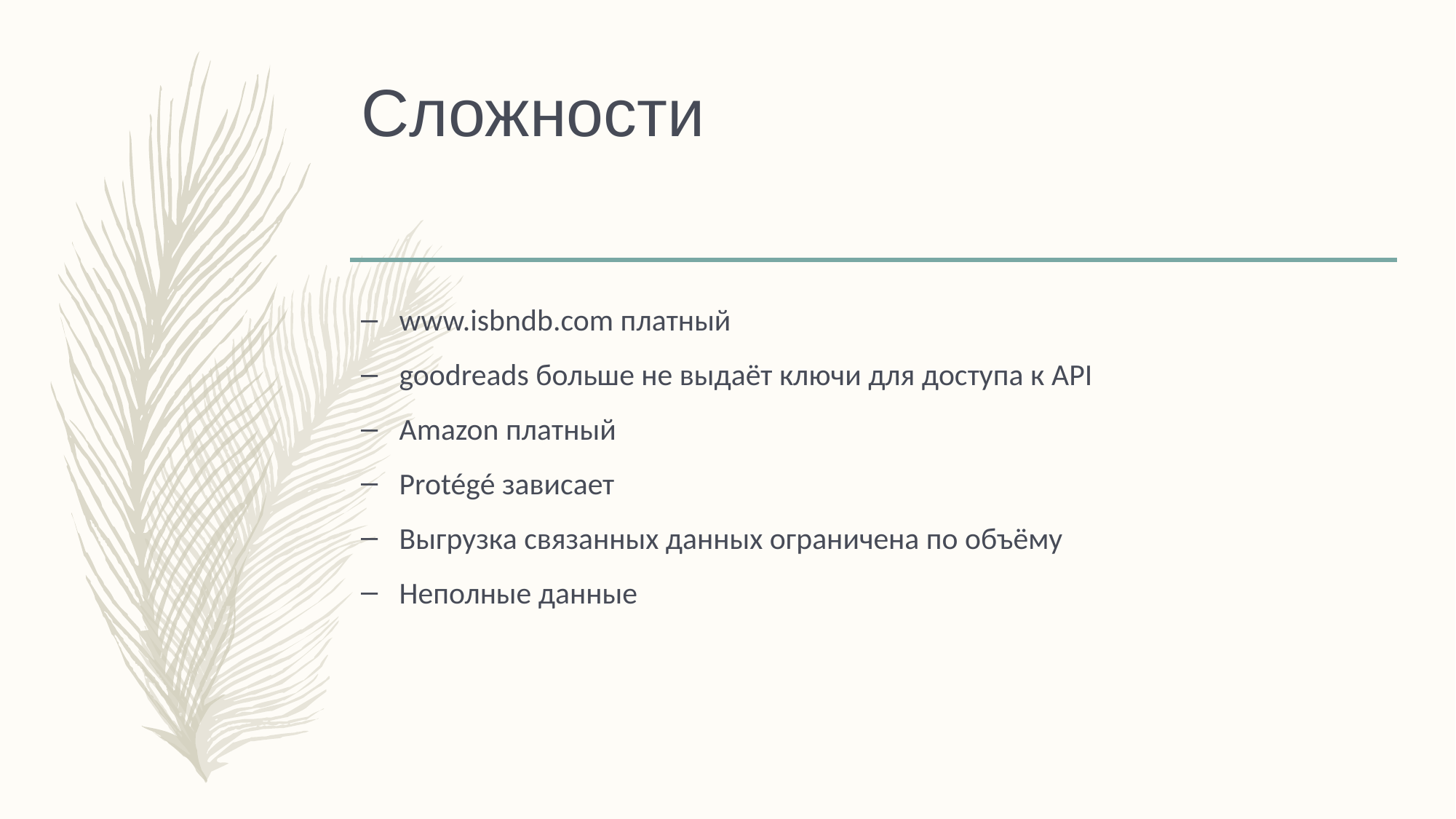

# Сложности
www.isbndb.com платный
goodreads больше не выдаёт ключи для доступа к API
Amazon платный
Protégé зависает
Выгрузка связанных данных ограничена по объёму
Неполные данные